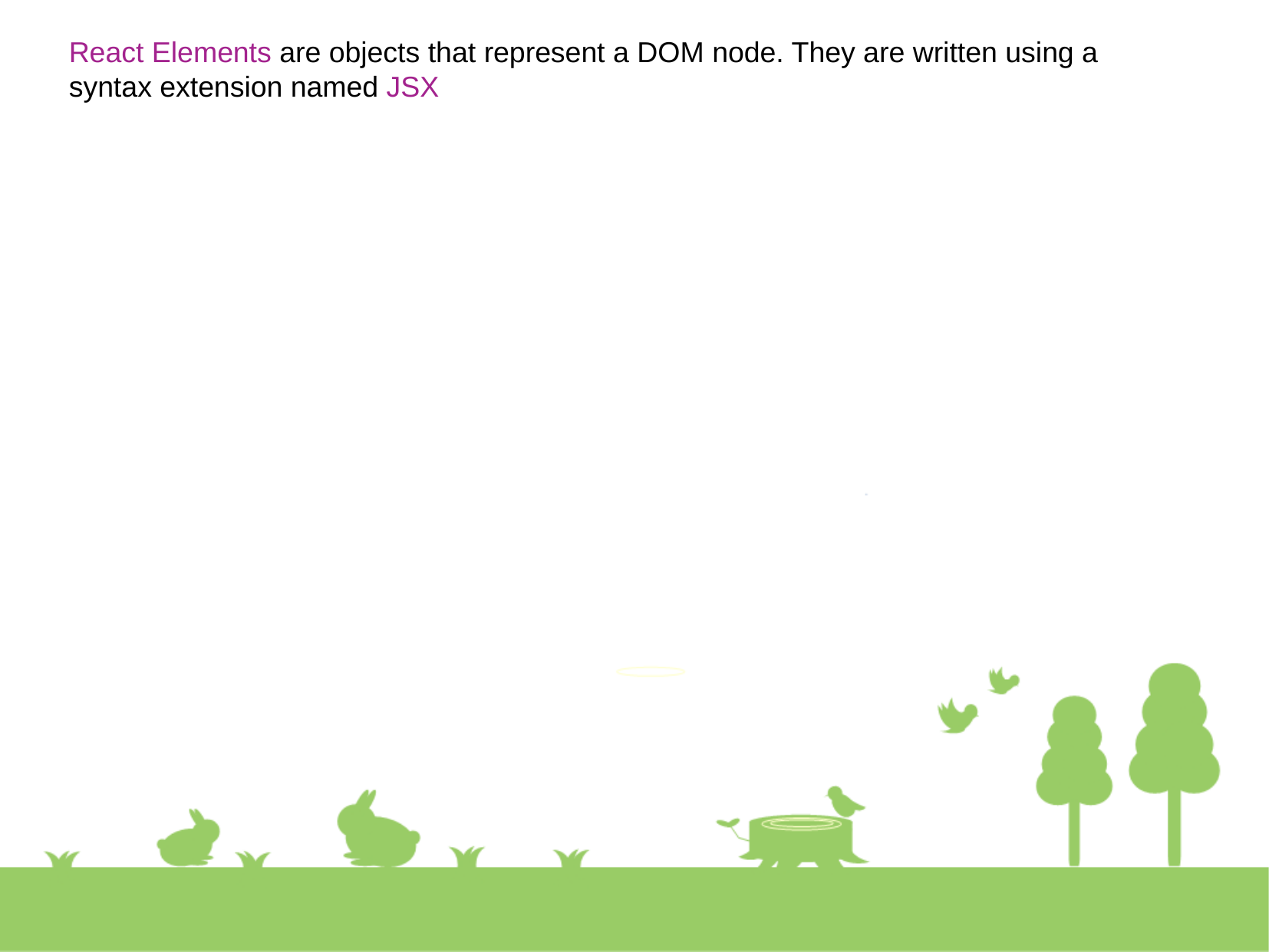

React Elements are objects that represent a DOM node. They are written using a syntax extension named JSX